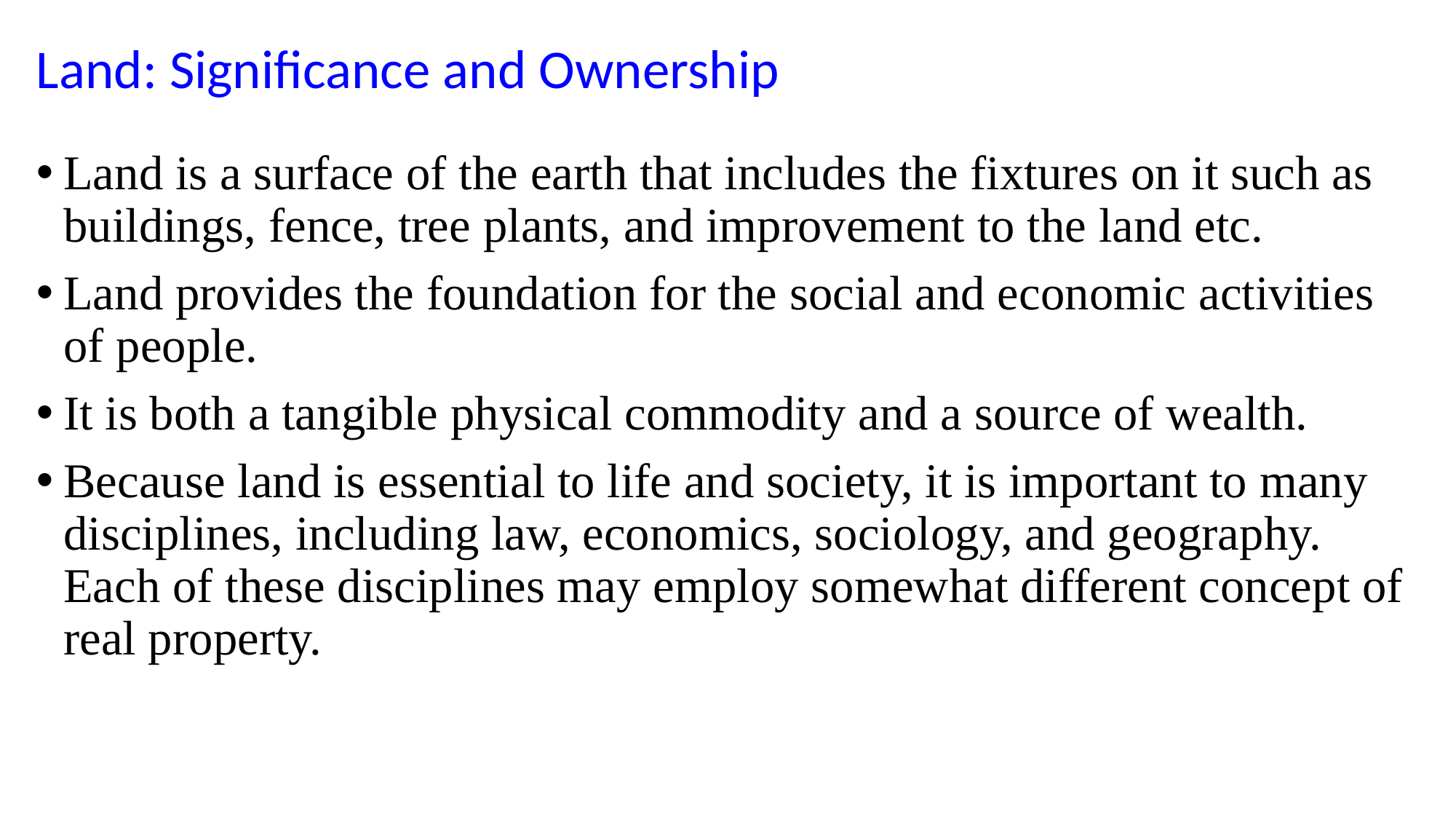

# Land: Significance and Ownership
Land is a surface of the earth that includes the fixtures on it such as buildings, fence, tree plants, and improvement to the land etc.
Land provides the foundation for the social and economic activities of people.
It is both a tangible physical commodity and a source of wealth.
Because land is essential to life and society, it is important to many disciplines, including law, economics, sociology, and geography. Each of these disciplines may employ somewhat different concept of real property.